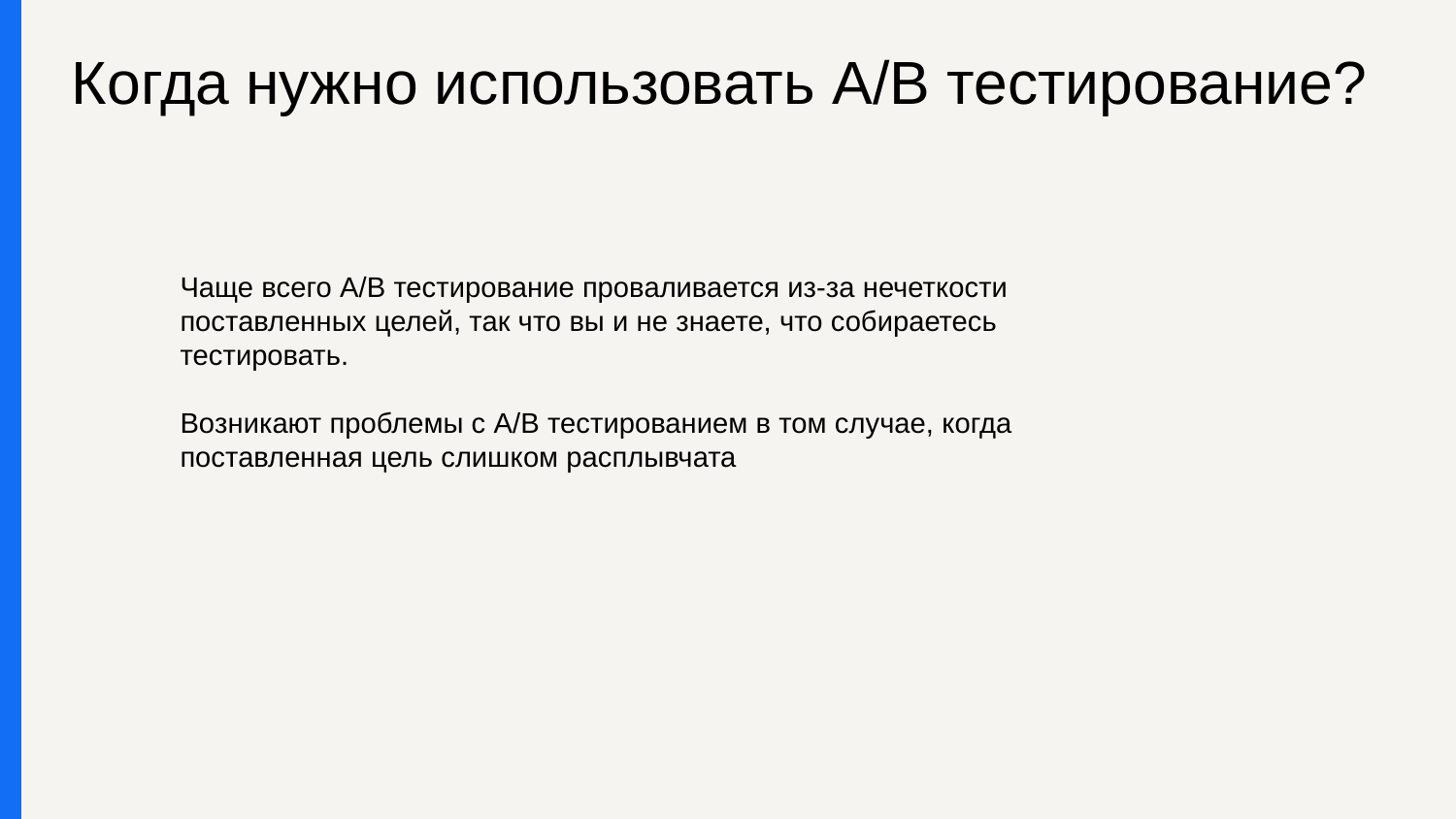

# Когда нужно использовать A/B тестирование?
Чаще всего A/B тестирование проваливается из-за нечеткости поставленных целей, так что вы и не знаете, что собираетесь тестировать.

Возникают проблемы с A/B тестированием в том случае, когда поставленная цель слишком расплывчата